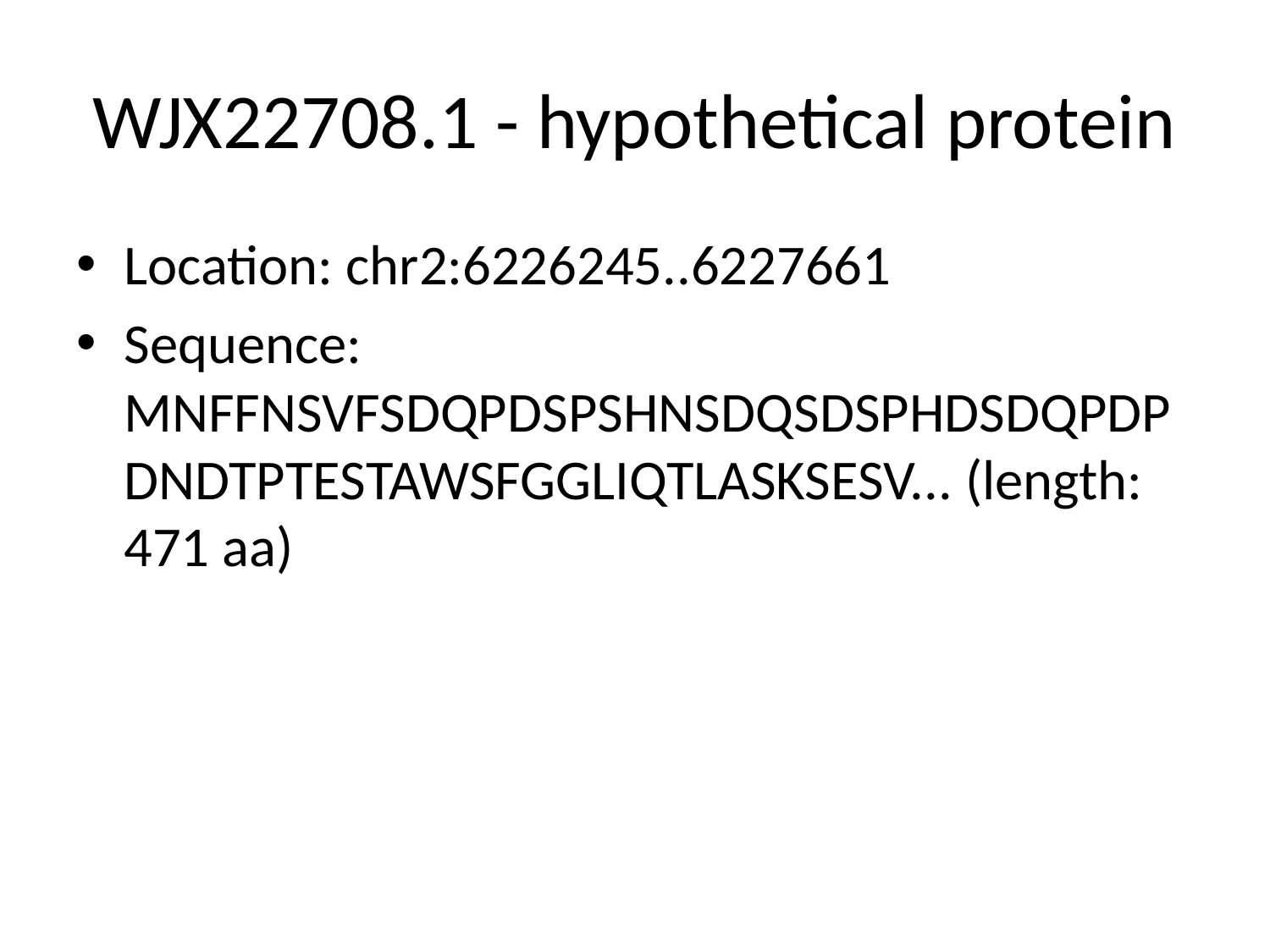

# WJX22708.1 - hypothetical protein
Location: chr2:6226245..6227661
Sequence: MNFFNSVFSDQPDSPSHNSDQSDSPHDSDQPDPDNDTPTESTAWSFGGLIQTLASKSESV... (length: 471 aa)